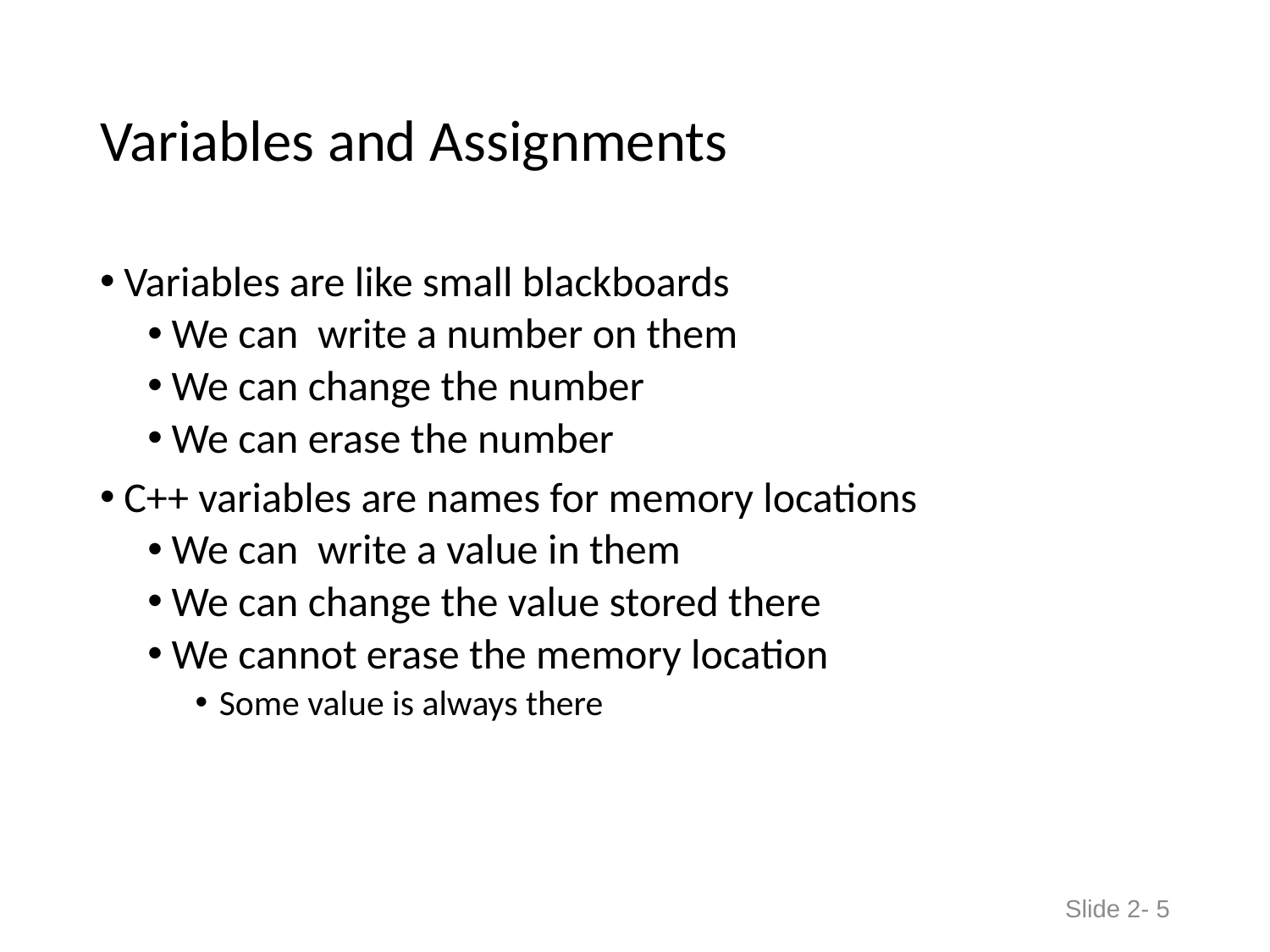

# Variables and Assignments
Variables are like small blackboards
We can  write a number on them
We can change the number
We can erase the number
C++ variables are names for memory locations
We can  write a value in them
We can change the value stored there
We cannot erase the memory location
Some value is always there
Slide 2- 5